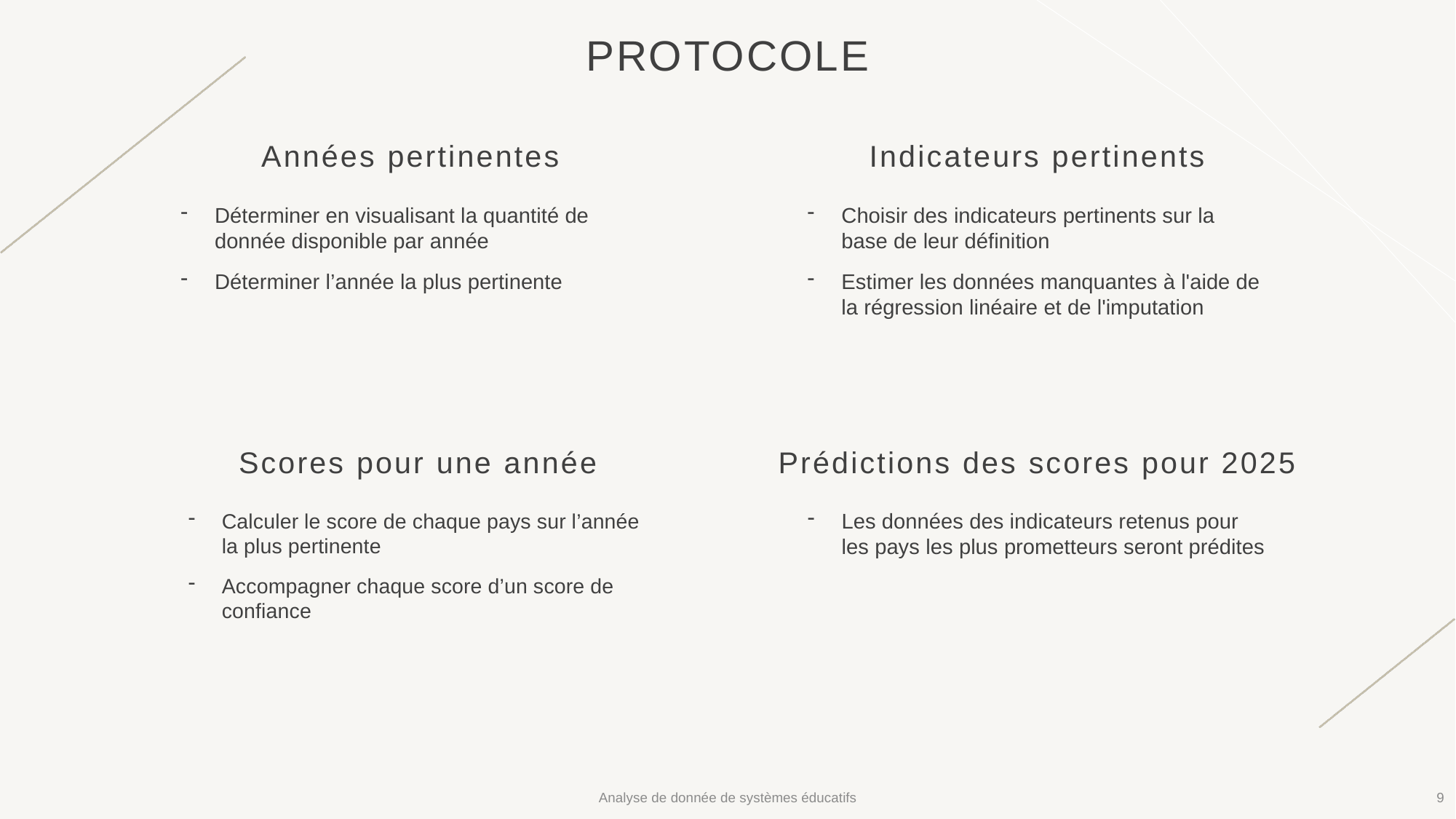

protocole
Années pertinentes
Indicateurs pertinents
Choisir des indicateurs pertinents sur la base de leur définition
Estimer les données manquantes à l'aide de la régression linéaire et de l'imputation

Déterminer en visualisant la quantité de donnée disponible par année
Déterminer l’année la plus pertinente
Prédictions des scores pour 2025
Scores pour une année
Calculer le score de chaque pays sur l’année la plus pertinente
Accompagner chaque score d’un score de confiance

Les données des indicateurs retenus pour les pays les plus prometteurs seront prédites
Analyse de donnée de systèmes éducatifs
9